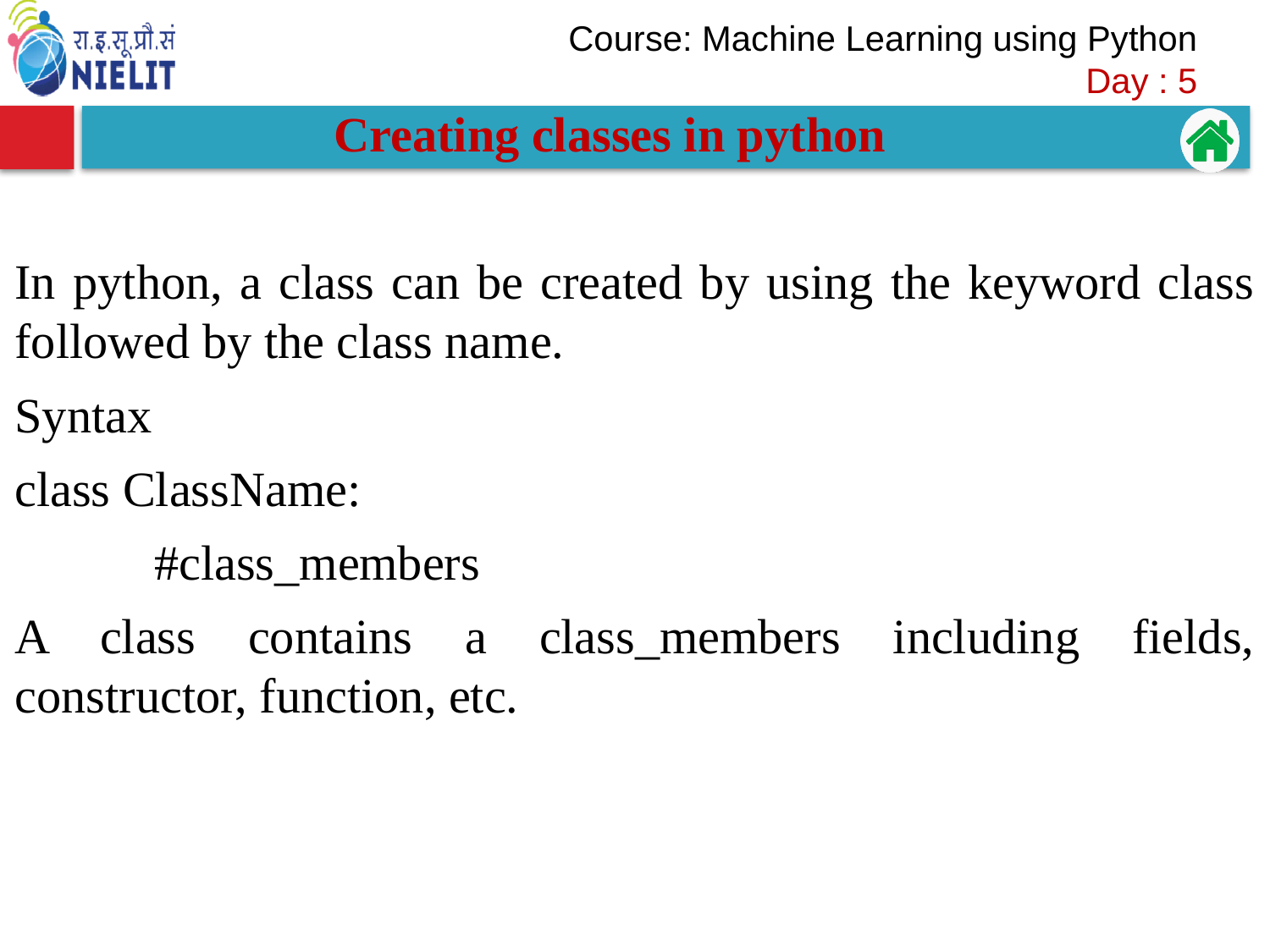

Creating classes in python

In python, a class can be created by using the keyword class followed by the class name.
Syntax
class ClassName:
	 #class_members
A class contains a class_members including fields, constructor, function, etc.